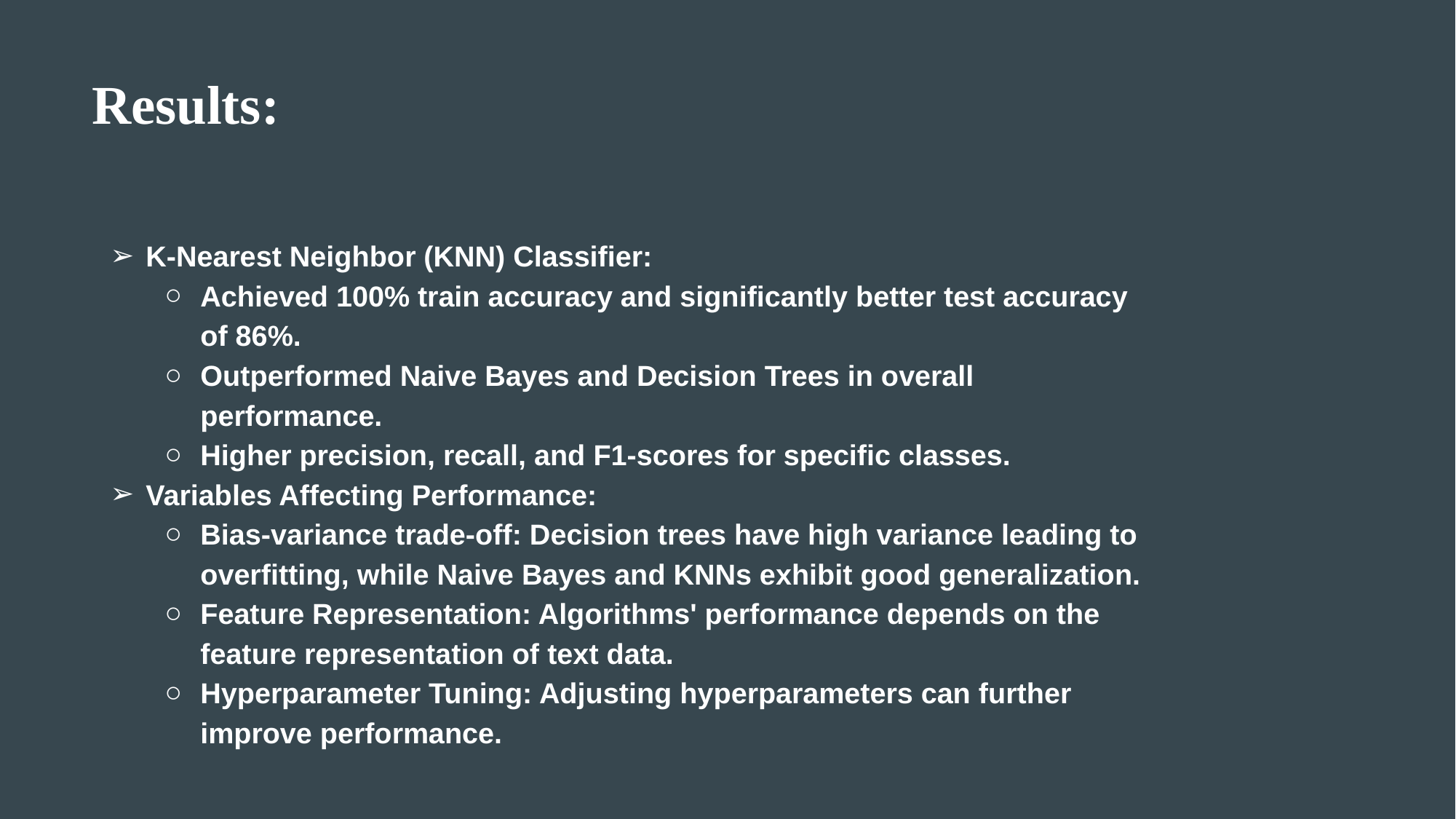

# Results:

K-Nearest Neighbor (KNN) Classifier:
Achieved 100% train accuracy and significantly better test accuracy of 86%.
Outperformed Naive Bayes and Decision Trees in overall performance.
Higher precision, recall, and F1-scores for specific classes.
Variables Affecting Performance:
Bias-variance trade-off: Decision trees have high variance leading to overfitting, while Naive Bayes and KNNs exhibit good generalization.
Feature Representation: Algorithms' performance depends on the feature representation of text data.
Hyperparameter Tuning: Adjusting hyperparameters can further improve performance.